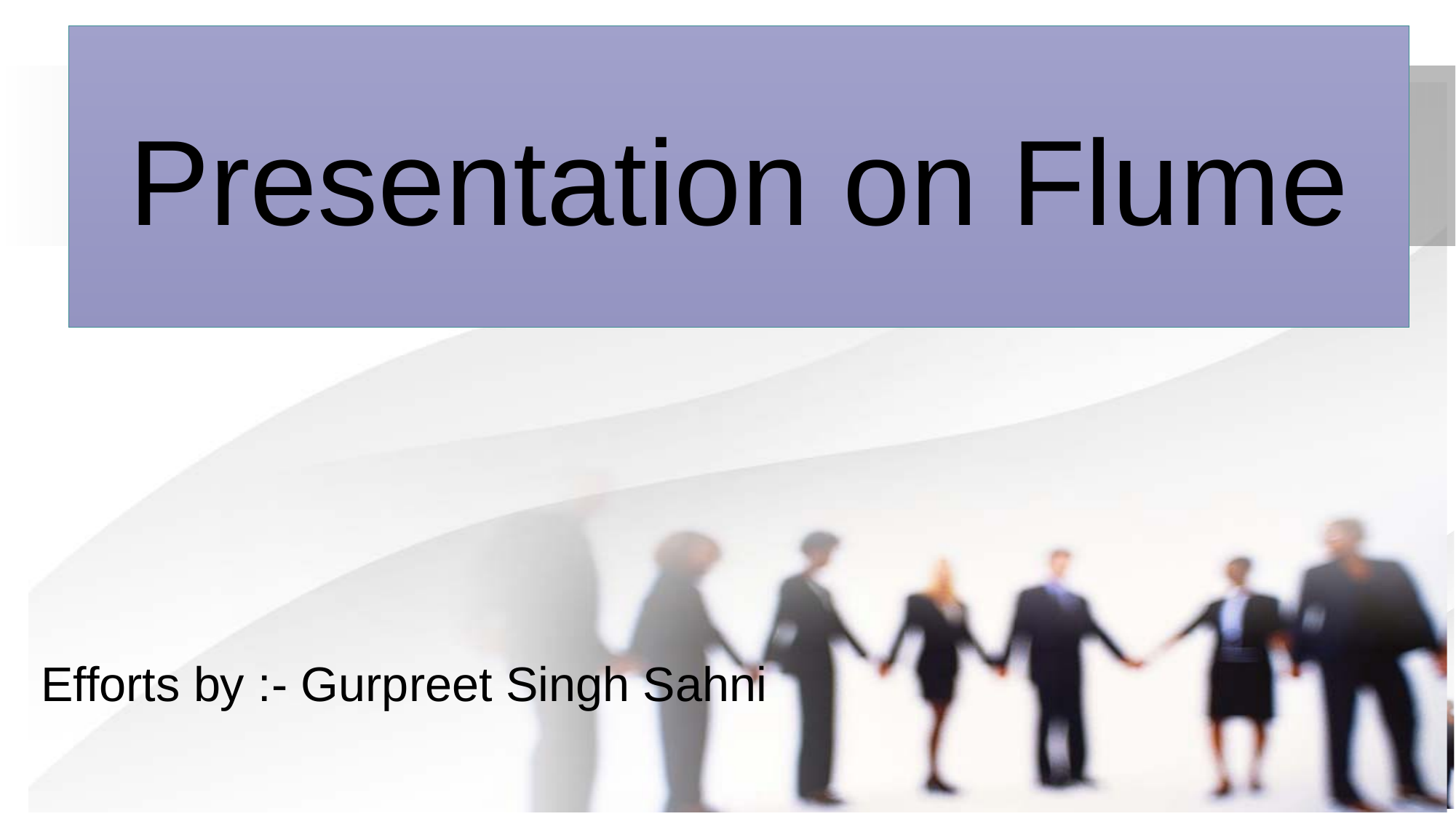

Presentation on Flume
Efforts by :- Gurpreet Singh Sahni